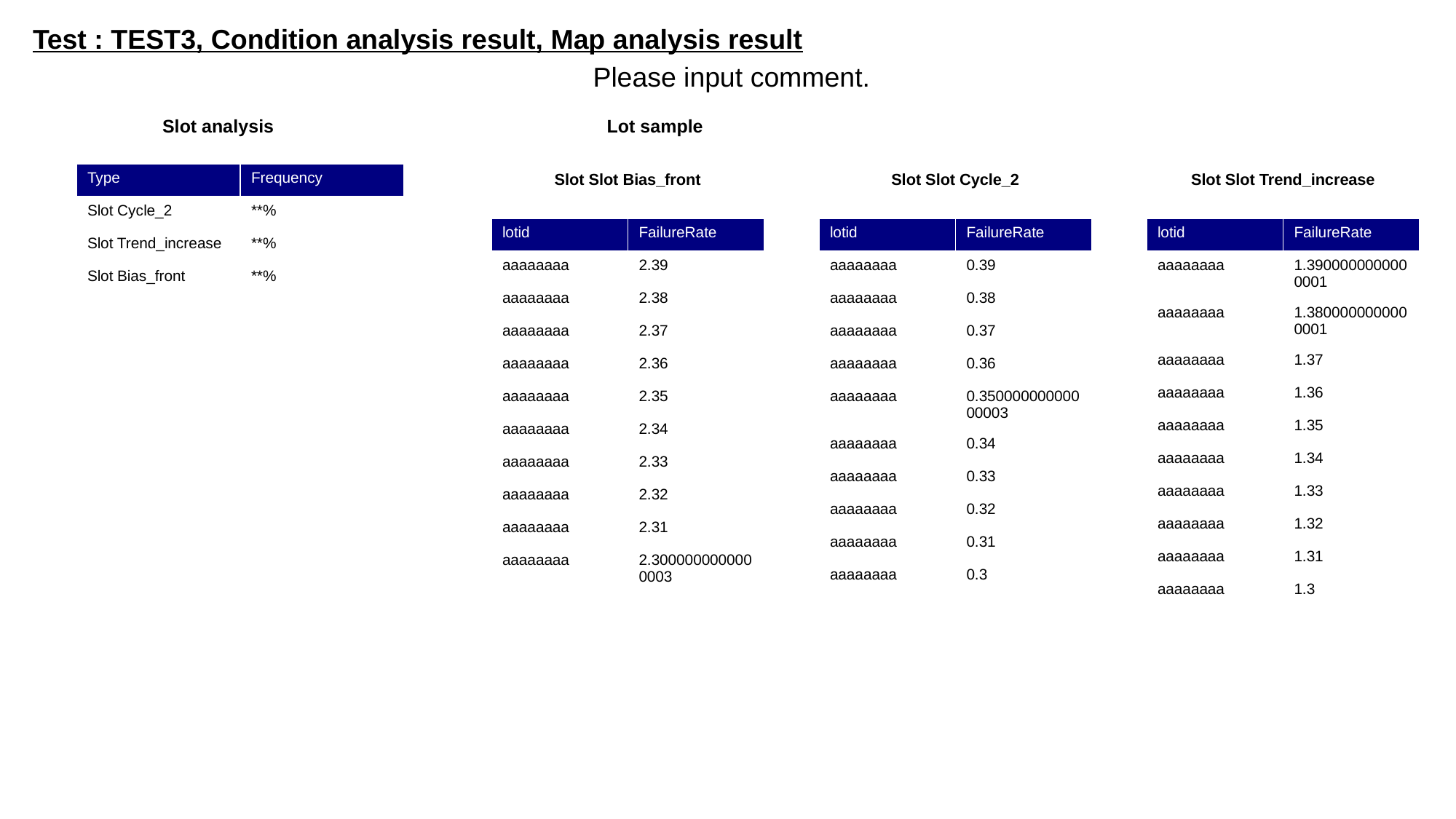

# Test : TEST3, Condition analysis result, Map analysis result
Please input comment.
Slot analysis
Lot sample
| Type | Frequency |
| --- | --- |
| Slot Cycle\_2 | \*\*% |
| Slot Trend\_increase | \*\*% |
| Slot Bias\_front | \*\*% |
Slot Slot Bias_front
Slot Slot Cycle_2
Slot Slot Trend_increase
| lotid | FailureRate |
| --- | --- |
| aaaaaaaa | 2.39 |
| aaaaaaaa | 2.38 |
| aaaaaaaa | 2.37 |
| aaaaaaaa | 2.36 |
| aaaaaaaa | 2.35 |
| aaaaaaaa | 2.34 |
| aaaaaaaa | 2.33 |
| aaaaaaaa | 2.32 |
| aaaaaaaa | 2.31 |
| aaaaaaaa | 2.3000000000000003 |
| lotid | FailureRate |
| --- | --- |
| aaaaaaaa | 0.39 |
| aaaaaaaa | 0.38 |
| aaaaaaaa | 0.37 |
| aaaaaaaa | 0.36 |
| aaaaaaaa | 0.35000000000000003 |
| aaaaaaaa | 0.34 |
| aaaaaaaa | 0.33 |
| aaaaaaaa | 0.32 |
| aaaaaaaa | 0.31 |
| aaaaaaaa | 0.3 |
| lotid | FailureRate |
| --- | --- |
| aaaaaaaa | 1.3900000000000001 |
| aaaaaaaa | 1.3800000000000001 |
| aaaaaaaa | 1.37 |
| aaaaaaaa | 1.36 |
| aaaaaaaa | 1.35 |
| aaaaaaaa | 1.34 |
| aaaaaaaa | 1.33 |
| aaaaaaaa | 1.32 |
| aaaaaaaa | 1.31 |
| aaaaaaaa | 1.3 |